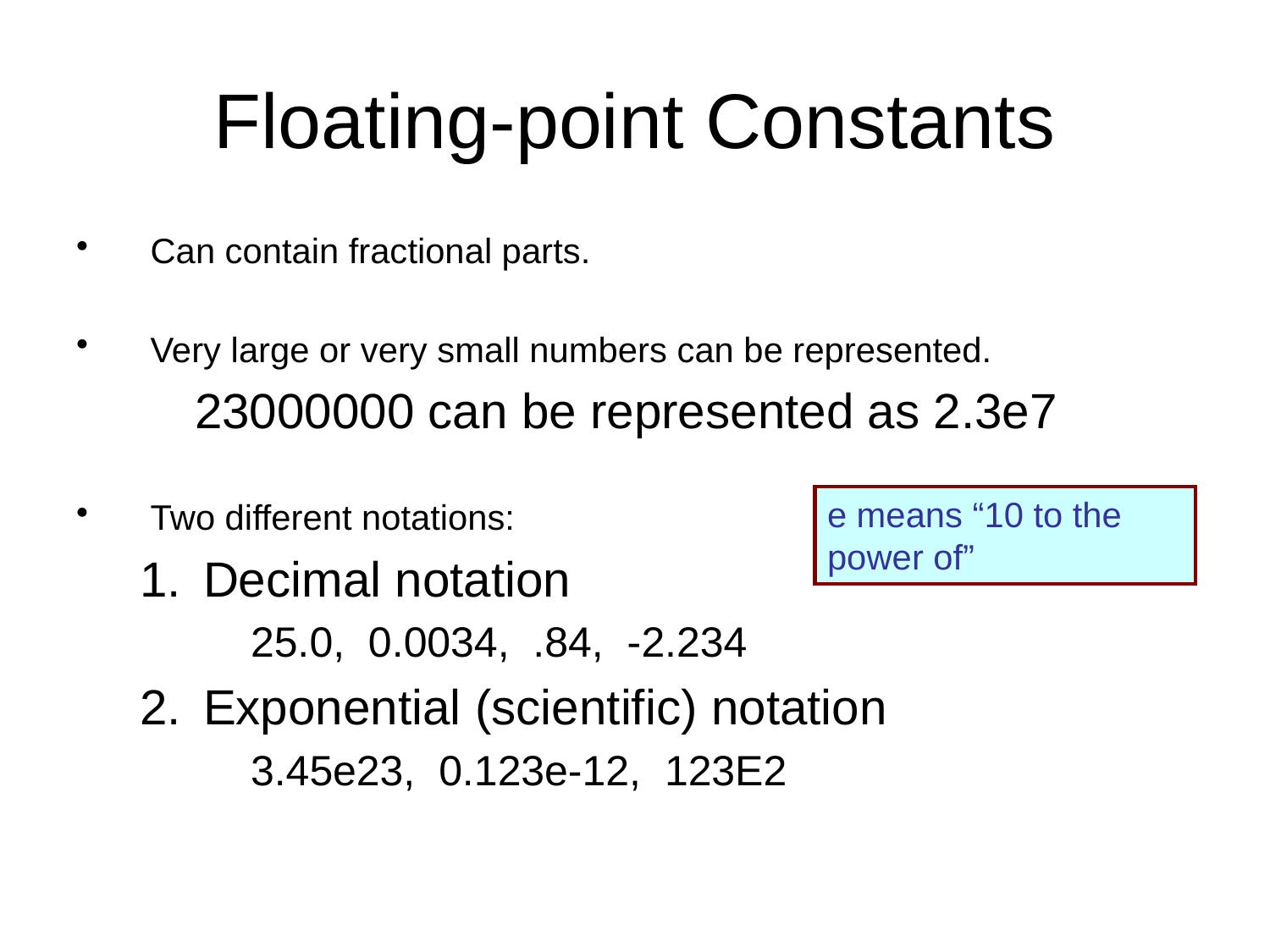

# Floating-point Constants
Can contain fractional parts.

Very large or very small numbers can be represented.
    23000000 can be represented as 2.3e7

Two different notations:
Decimal notation
    25.0,  0.0034,  .84,  -2.234
Exponential (scientific) notation
    3.45e23,  0.123e-12,  123E2
e means “10 to the power of”